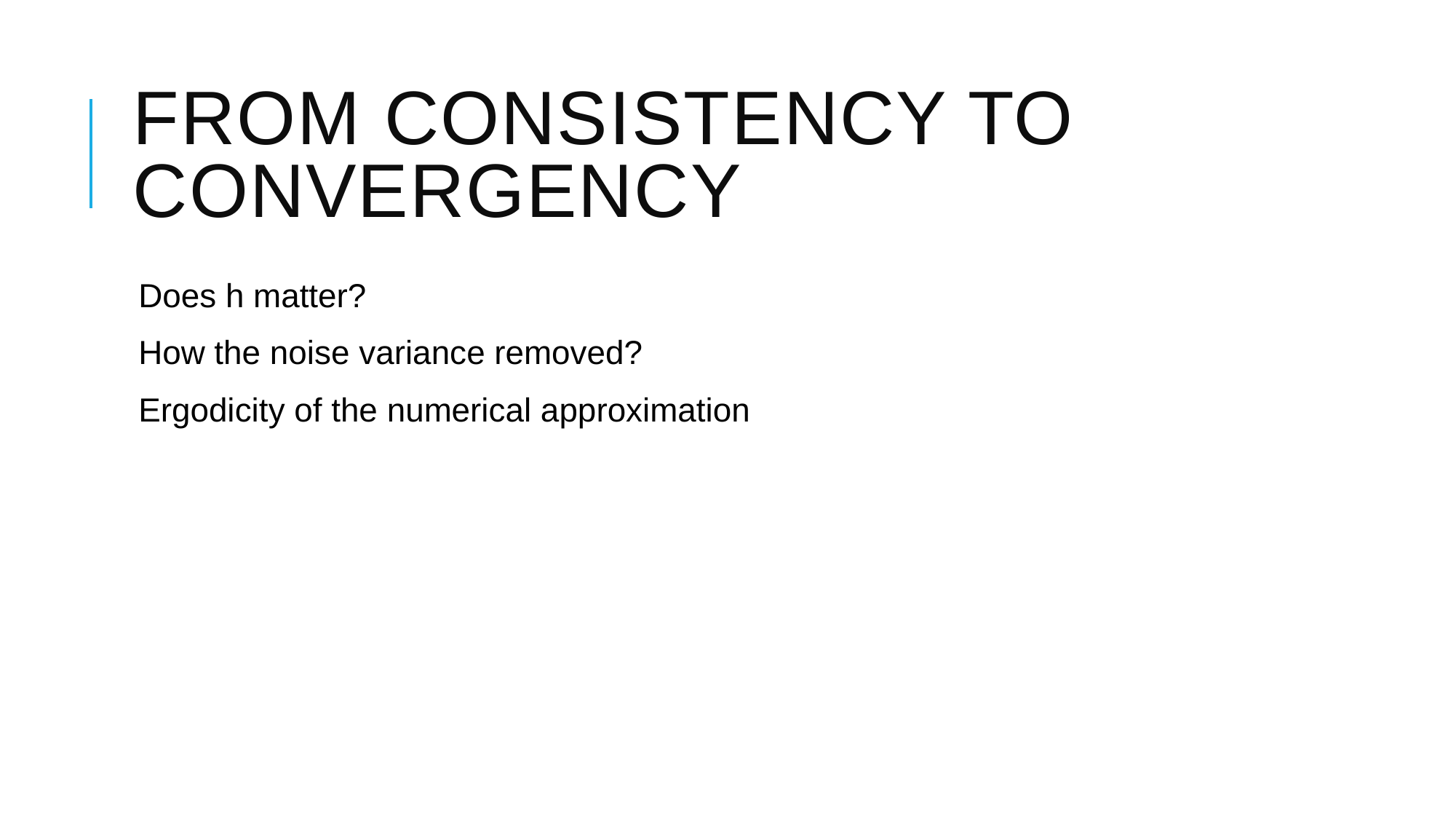

# From consistency to convergency
Does h matter?
How the noise variance removed?
Ergodicity of the numerical approximation